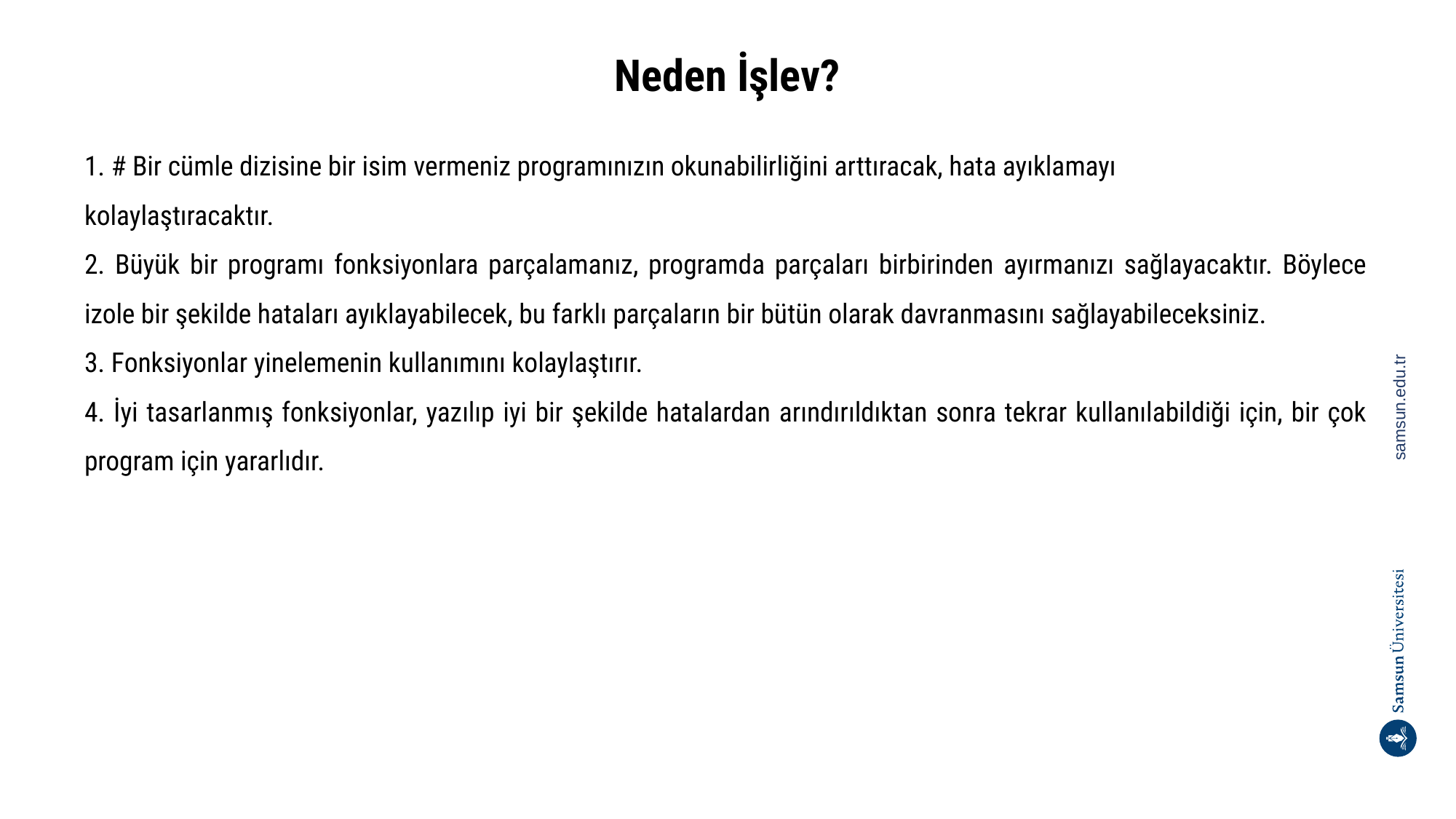

# Neden İşlev?
1. # Bir cümle dizisine bir isim vermeniz programınızın okunabilirliğini arttıracak, hata ayıklamayı
kolaylaştıracaktır.
2. Büyük bir programı fonksiyonlara parçalamanız, programda parçaları birbirinden ayırmanızı sağlayacaktır. Böylece izole bir şekilde hataları ayıklayabilecek, bu farklı parçaların bir bütün olarak davranmasını sağlayabileceksiniz.
3. Fonksiyonlar yinelemenin kullanımını kolaylaştırır.
4. İyi tasarlanmış fonksiyonlar, yazılıp iyi bir şekilde hatalardan arındırıldıktan sonra tekrar kullanılabildiği için, bir çok program için yararlıdır.